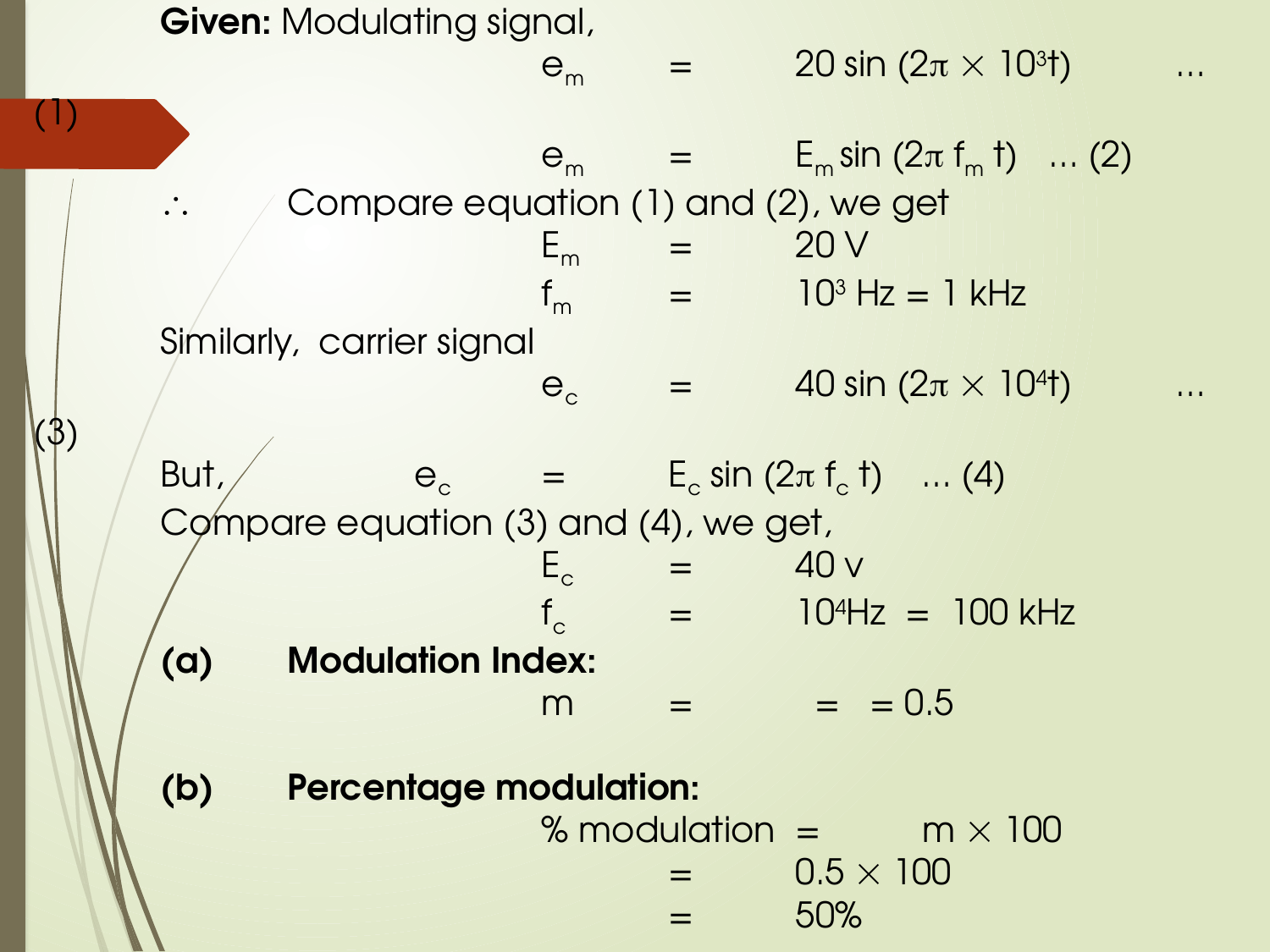

Solution:
	Given: Modulating signal,
				em	=	20 sin (2π × 103t) 	… (1)
				em	=	Em sin (2π fm t)	… (2)
	∴	Compare equation (1) and (2), we get
				Em	=	20 V
				fm	=	103 Hz = 1 kHz
	Similarly,  carrier signal
				ec	=	40 sin (2π × 104t)	… (3)
	But,		ec 	=	Ec sin (2π fc t)	… (4)
	Compare equation (3) and (4), we get,
				Ec	=	40 v
				fc	=	104Hz  =  100 kHz
	(a)	Modulation Index:
				m	=	  =   = 0.5

	(b)	Percentage modulation:
				% modulation	=	m × 100
					=	0.5 × 100
					=	50%